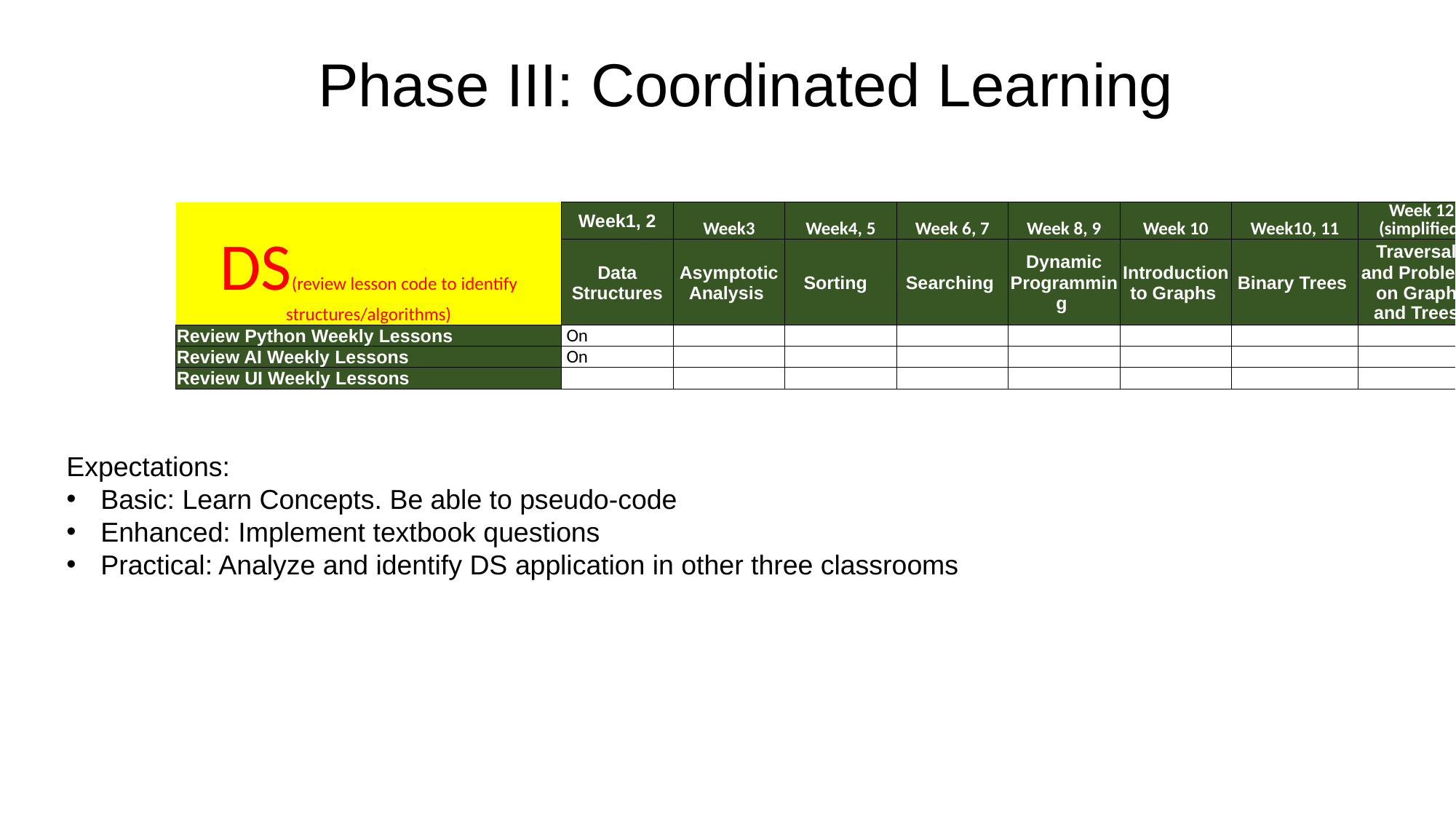

Phase III: Coordinated Learning
| DS(review lesson code to identify structures/algorithms) | Week1, 2 | Week3 | Week4, 5 | Week 6, 7 | Week 8, 9 | Week 10 | Week10, 11 | Week 12 (simplified) |
| --- | --- | --- | --- | --- | --- | --- | --- | --- |
|  | Data Structures | Asymptotic Analysis | Sorting | Searching | Dynamic Programming | Introduction to Graphs | Binary Trees | Traversals and Problems on Graphs and Trees |
| Review Python Weekly Lessons | On |  |  |  |  |  |  |  |
| Review AI Weekly Lessons | On |  |  |  |  |  |  |  |
| Review UI Weekly Lessons |  |  |  |  |  |  |  |  |
Expectations:
Basic: Learn Concepts. Be able to pseudo-code
Enhanced: Implement textbook questions
Practical: Analyze and identify DS application in other three classrooms